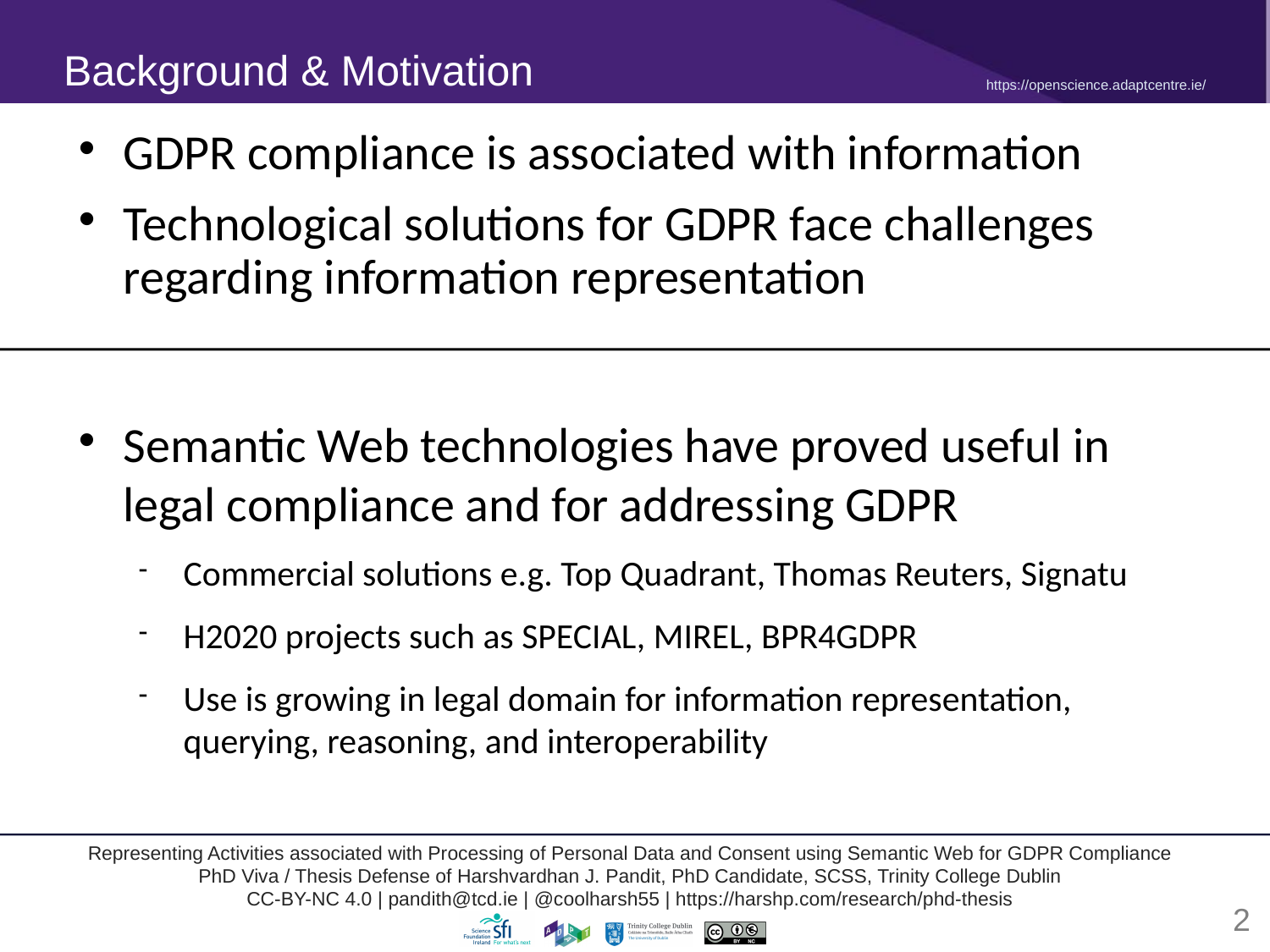

Background & Motivation
GDPR compliance is associated with information
Technological solutions for GDPR face challenges regarding information representation

Semantic Web technologies have proved useful in legal compliance and for addressing GDPR
Commercial solutions e.g. Top Quadrant, Thomas Reuters, Signatu
H2020 projects such as SPECIAL, MIREL, BPR4GDPR
Use is growing in legal domain for information representation, querying, reasoning, and interoperability